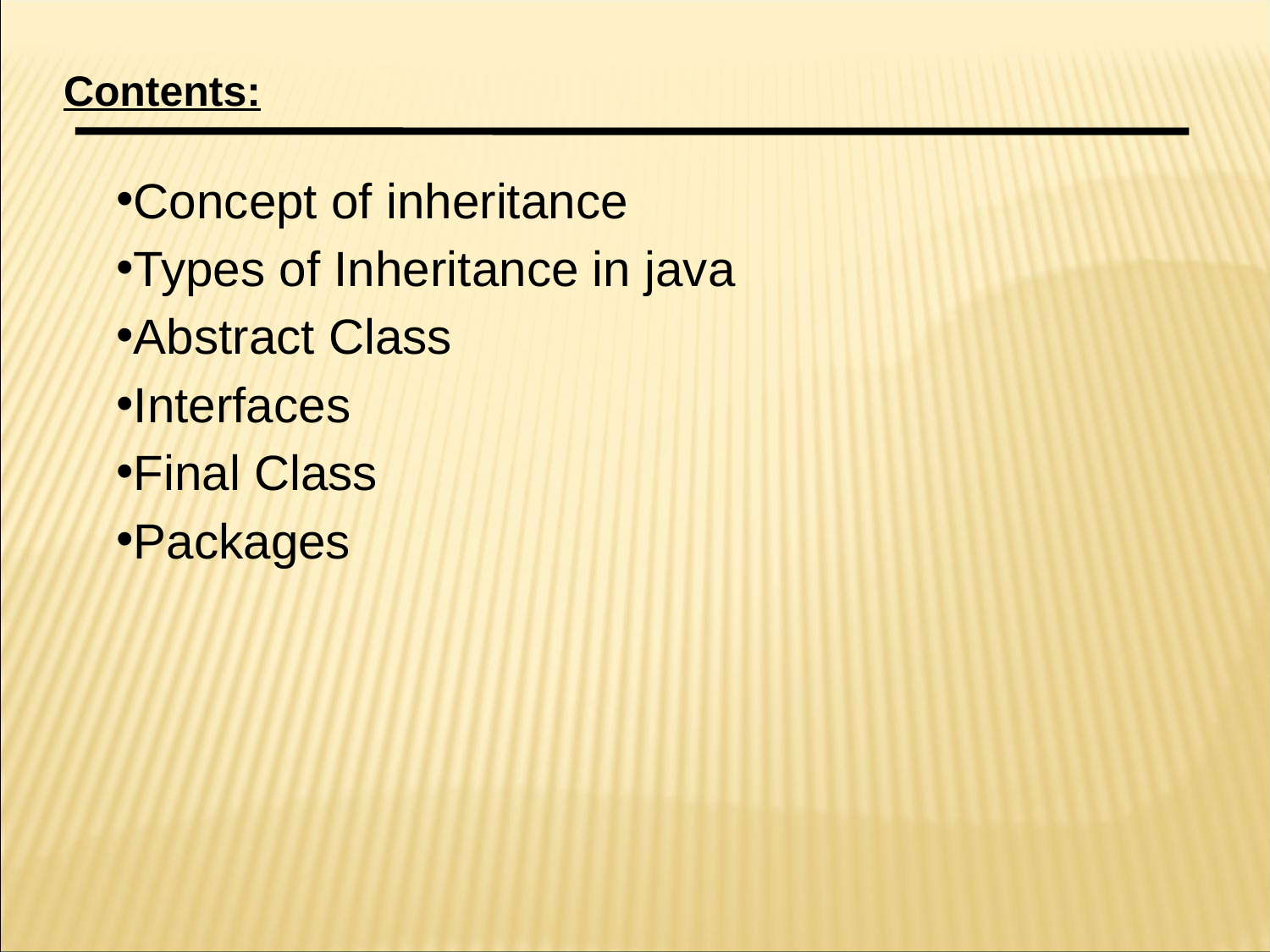

Contents:
Concept of inheritance
Types of Inheritance in java
Abstract Class
Interfaces
Final Class
Packages